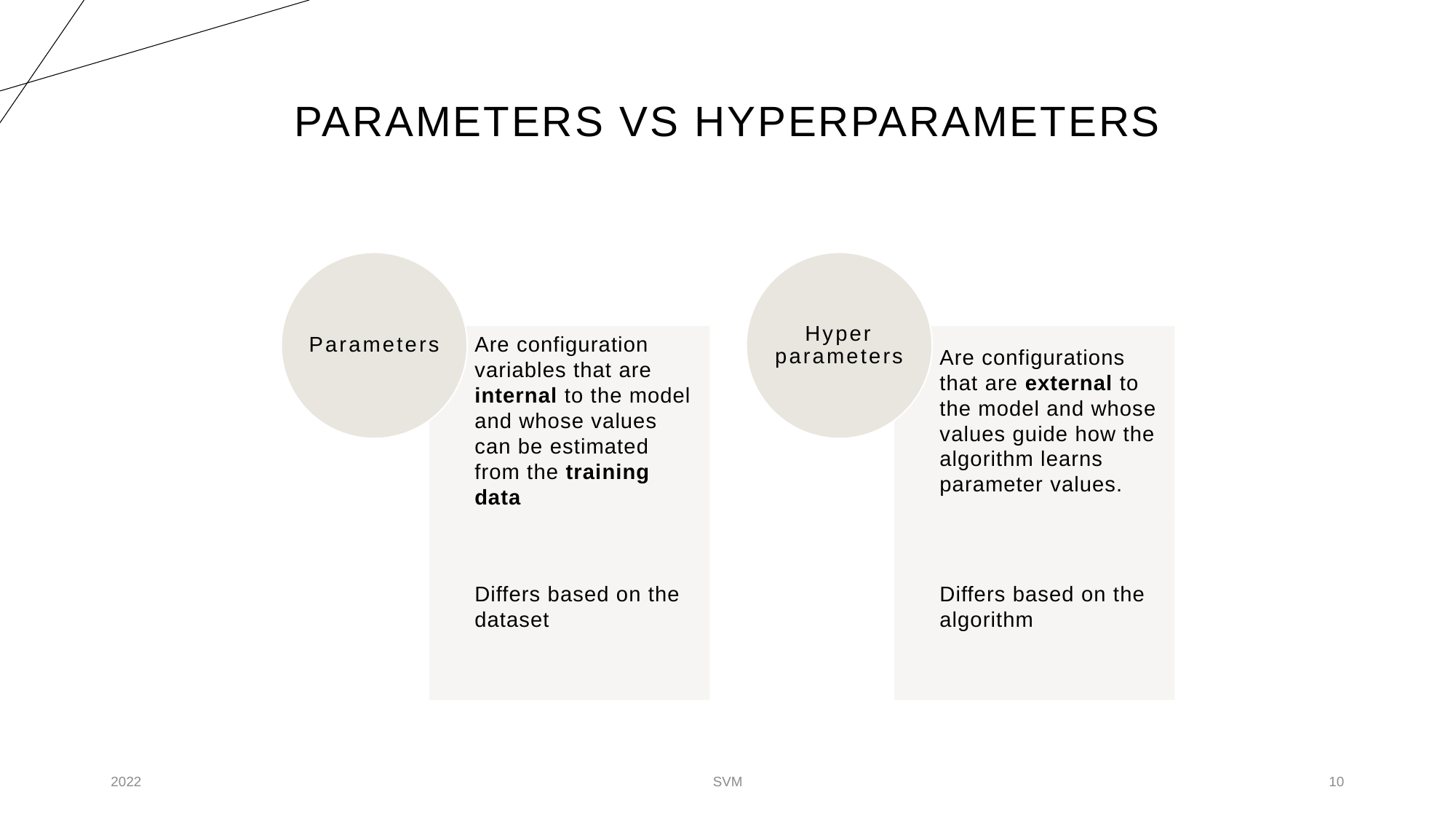

# Parameters VS Hyperparameters
Are configuration variables that are internal to the model and whose values can be estimated from the training data
Differs based on the dataset
Parameters
Are configurations that are external to the model and whose values guide how the algorithm learns parameter values.
Differs based on the algorithm
Hyper parameters
2022
SVM
10